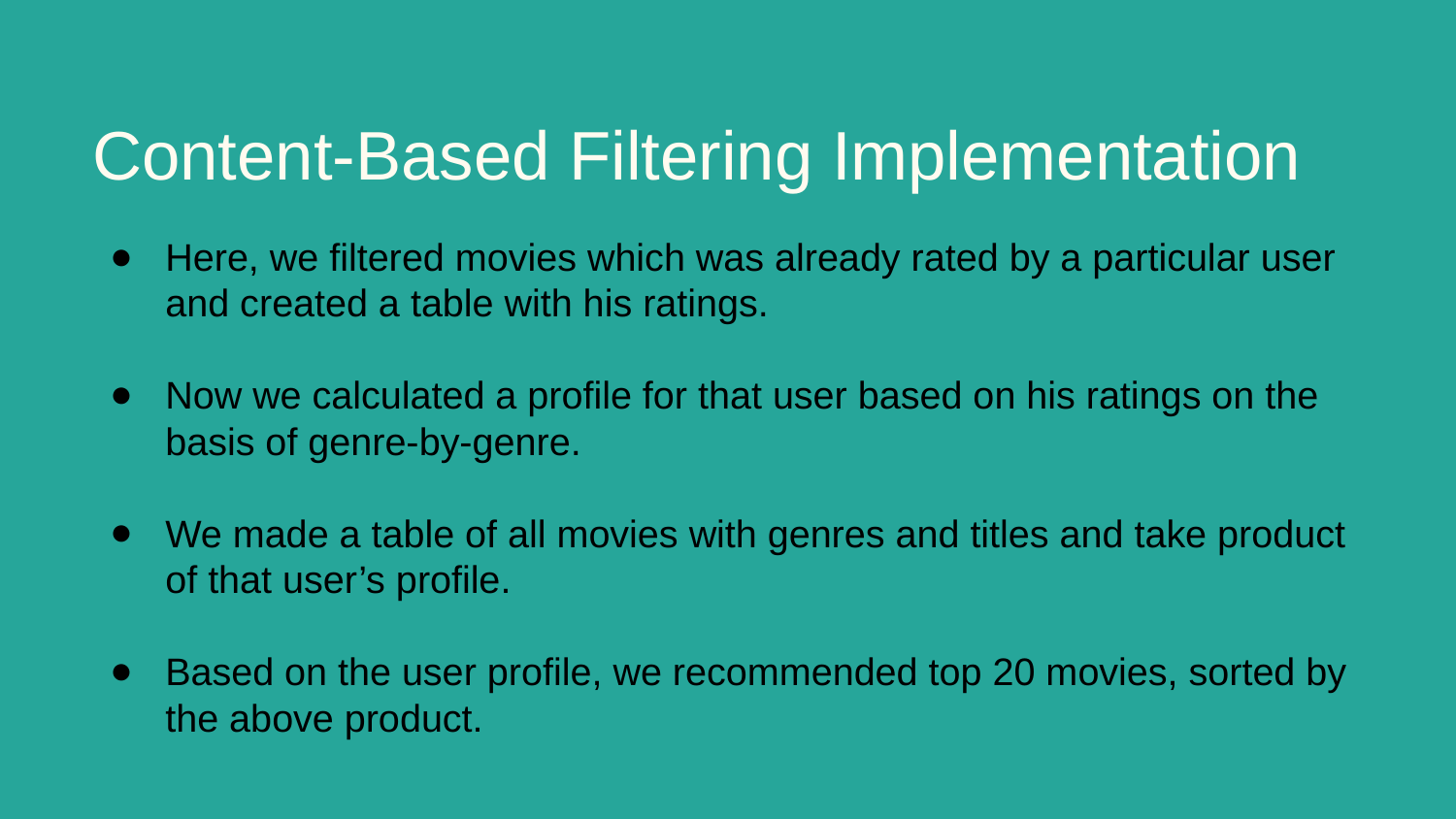

# Content-Based Filtering Implementation
Here, we filtered movies which was already rated by a particular user and created a table with his ratings.

Now we calculated a profile for that user based on his ratings on the basis of genre-by-genre.

We made a table of all movies with genres and titles and take product of that user’s profile.

Based on the user profile, we recommended top 20 movies, sorted by the above product.